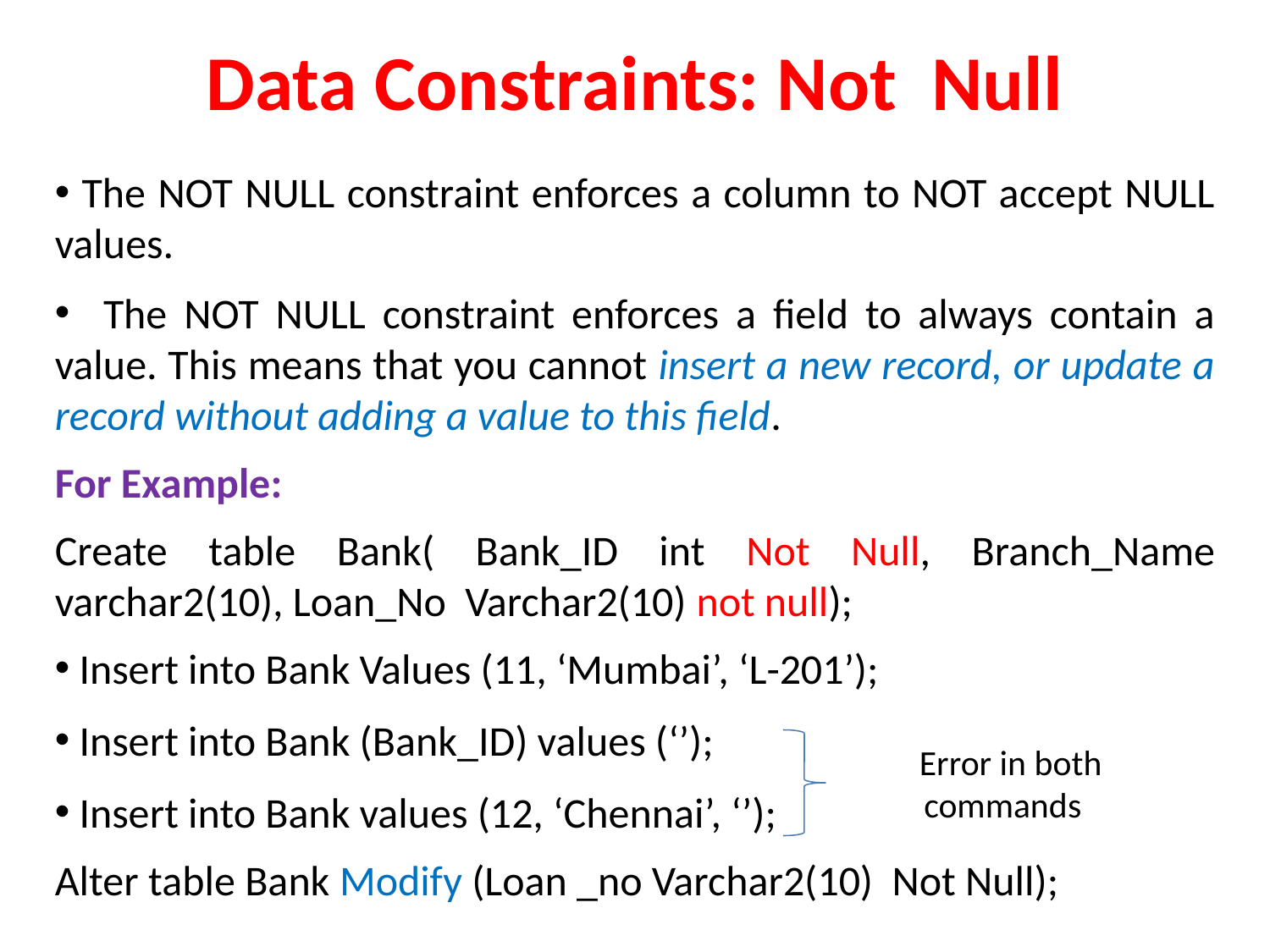

# Data Constraints: Not  Null
 The NOT NULL constraint enforces a column to NOT accept NULL values.

  The NOT NULL constraint enforces a field to always contain a value. This means that you cannot insert a new record, or update a record without adding a value to this field.

For Example:

Create table Bank( Bank_ID int Not Null, Branch_Name varchar2(10), Loan_No  Varchar2(10) not null);

 Insert into Bank Values (11, ‘Mumbai’, ‘L-201’);

 Insert into Bank (Bank_ID) values (‘’);

 Insert into Bank values (12, ‘Chennai’, ‘’);

Alter table Bank Modify (Loan _no Varchar2(10)  Not Null);

Error in both commands